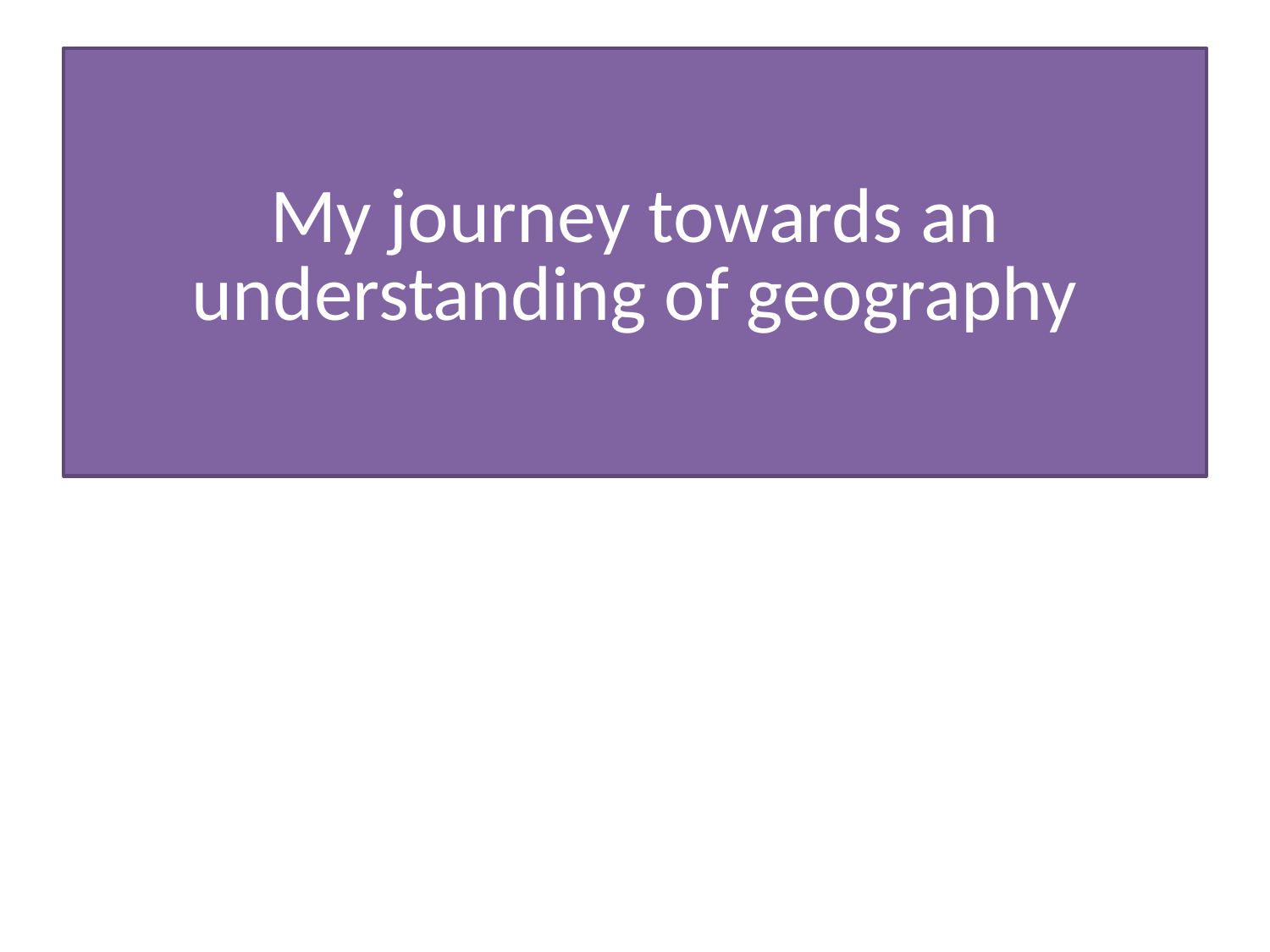

# My journey towards an understanding of geography